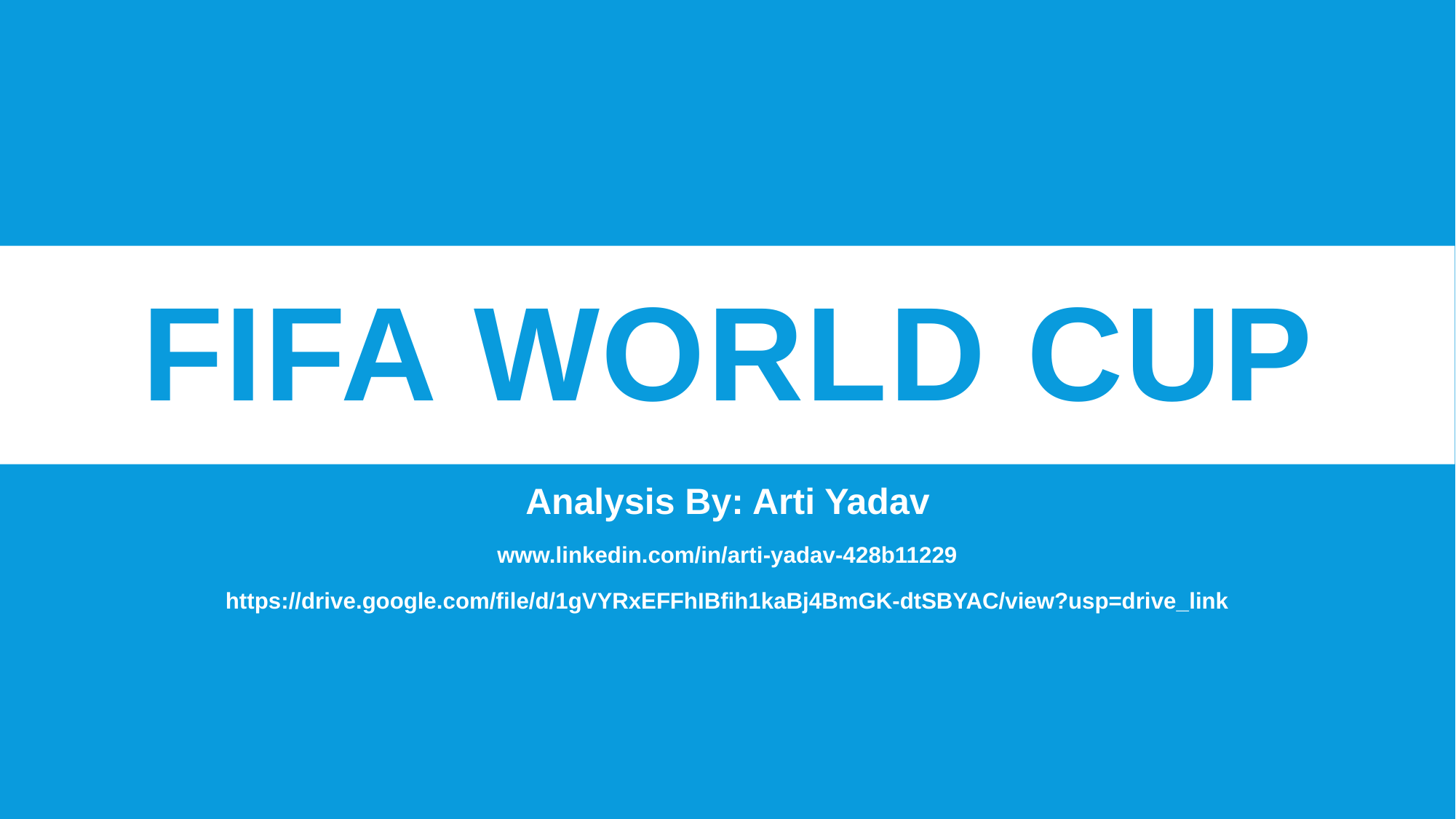

# FIFA WORLD CUP
Analysis By: Arti Yadav
www.linkedin.com/in/arti-yadav-428b11229
https://drive.google.com/file/d/1gVYRxEFFhIBfih1kaBj4BmGK-dtSBYAC/view?usp=drive_link